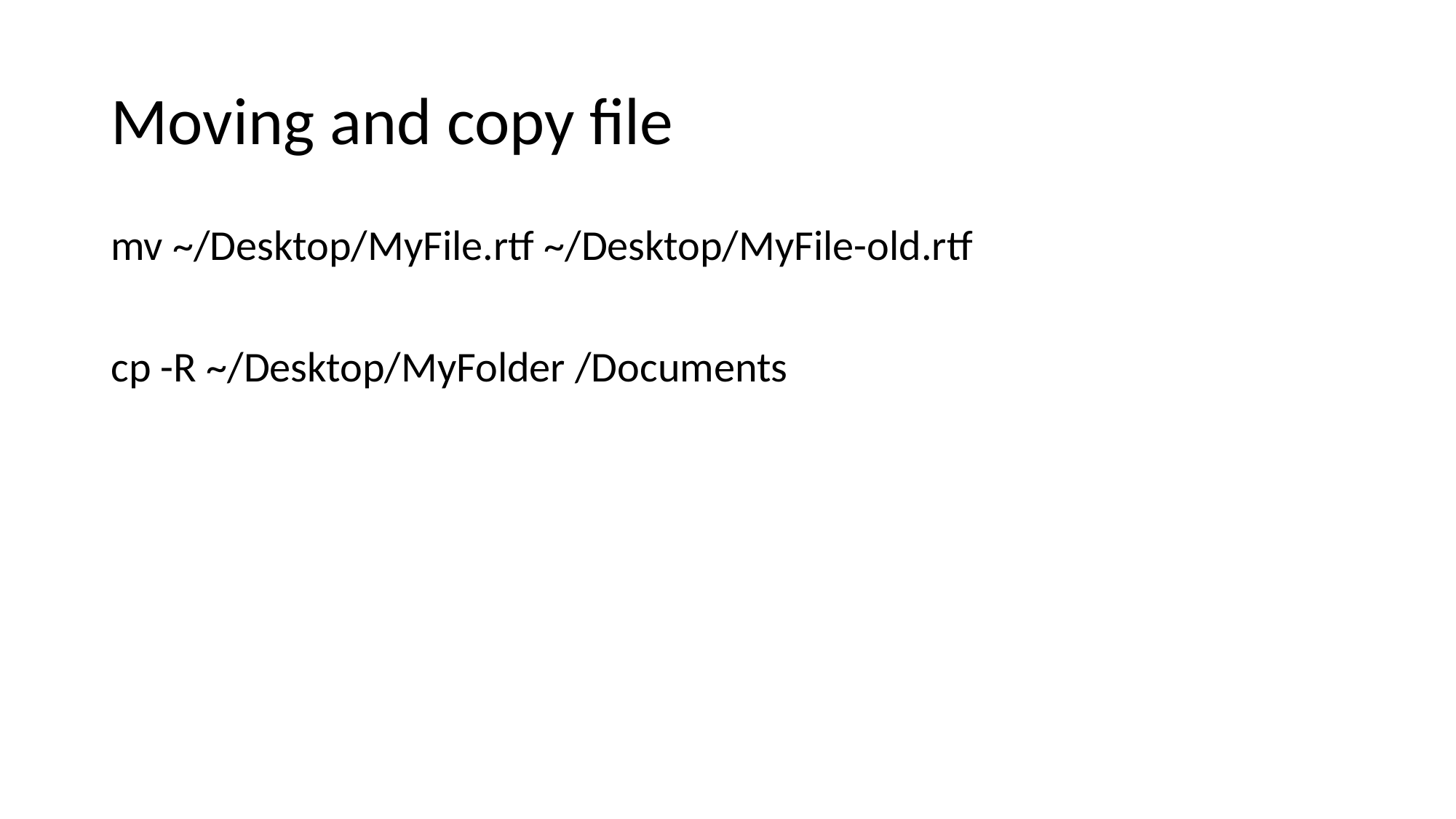

# Moving and copy file
mv ~/Desktop/MyFile.rtf ~/Desktop/MyFile-old.rtf

cp -R ~/Desktop/MyFolder /Documents